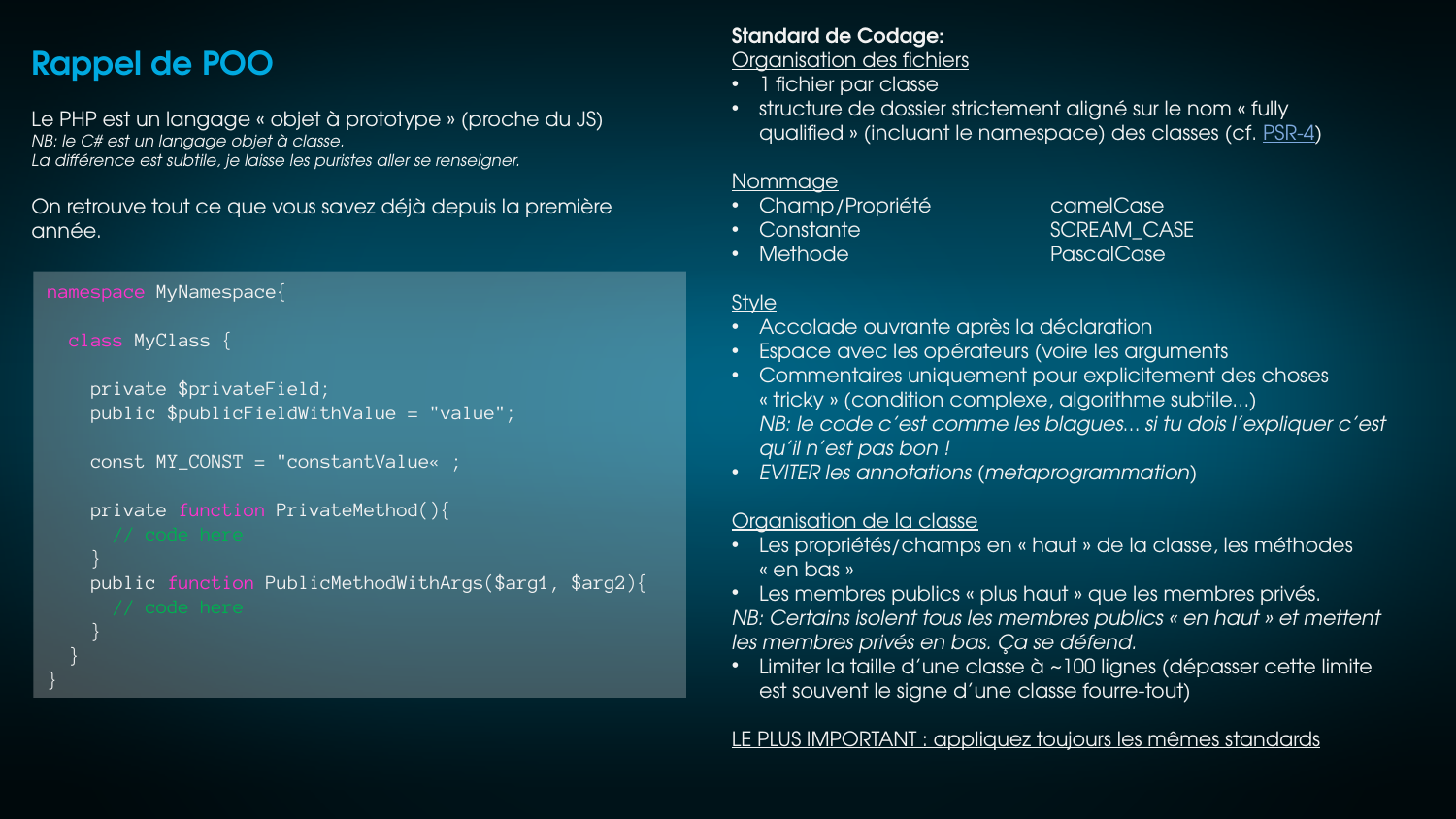

Standard de Codage:
Organisation des fichiers
1 fichier par classe
structure de dossier strictement aligné sur le nom « fully qualified » (incluant le namespace) des classes (cf. PSR-4)

Nommage
Champ/Propriété	camelCase
Constante		SCREAM_CASE
Methode 		PascalCase

Style
Accolade ouvrante après la déclaration
Espace avec les opérateurs (voire les arguments
Commentaires uniquement pour explicitement des choses « tricky » (condition complexe, algorithme subtile…)
NB: le code c’est comme les blagues… si tu dois l’expliquer c’est qu’il n’est pas bon !
EVITER les annotations (metaprogrammation)

Organisation de la classe
Les propriétés/champs en « haut » de la classe, les méthodes « en bas »
Les membres publics « plus haut » que les membres privés.
NB: Certains isolent tous les membres publics « en haut » et mettent les membres privés en bas. Ça se défend.
Limiter la taille d’une classe à ~100 lignes (dépasser cette limite est souvent le signe d’une classe fourre-tout)

LE PLUS IMPORTANT : appliquez toujours les mêmes standards
Rappel de POO
Le PHP est un langage « objet à prototype » (proche du JS)
NB: le C# est un langage objet à classe.
La différence est subtile, je laisse les puristes aller se renseigner.

On retrouve tout ce que vous savez déjà depuis la première année.
namespace MyNamespace{

  class MyClass {

    private $privateField;
    public $publicFieldWithValue = "value";

    const MY_CONST = "constantValue« ;

    private function PrivateMethod(){
      // code here
    }
    public function PublicMethodWithArgs($arg1, $arg2){
      // code here
    }
  }
}